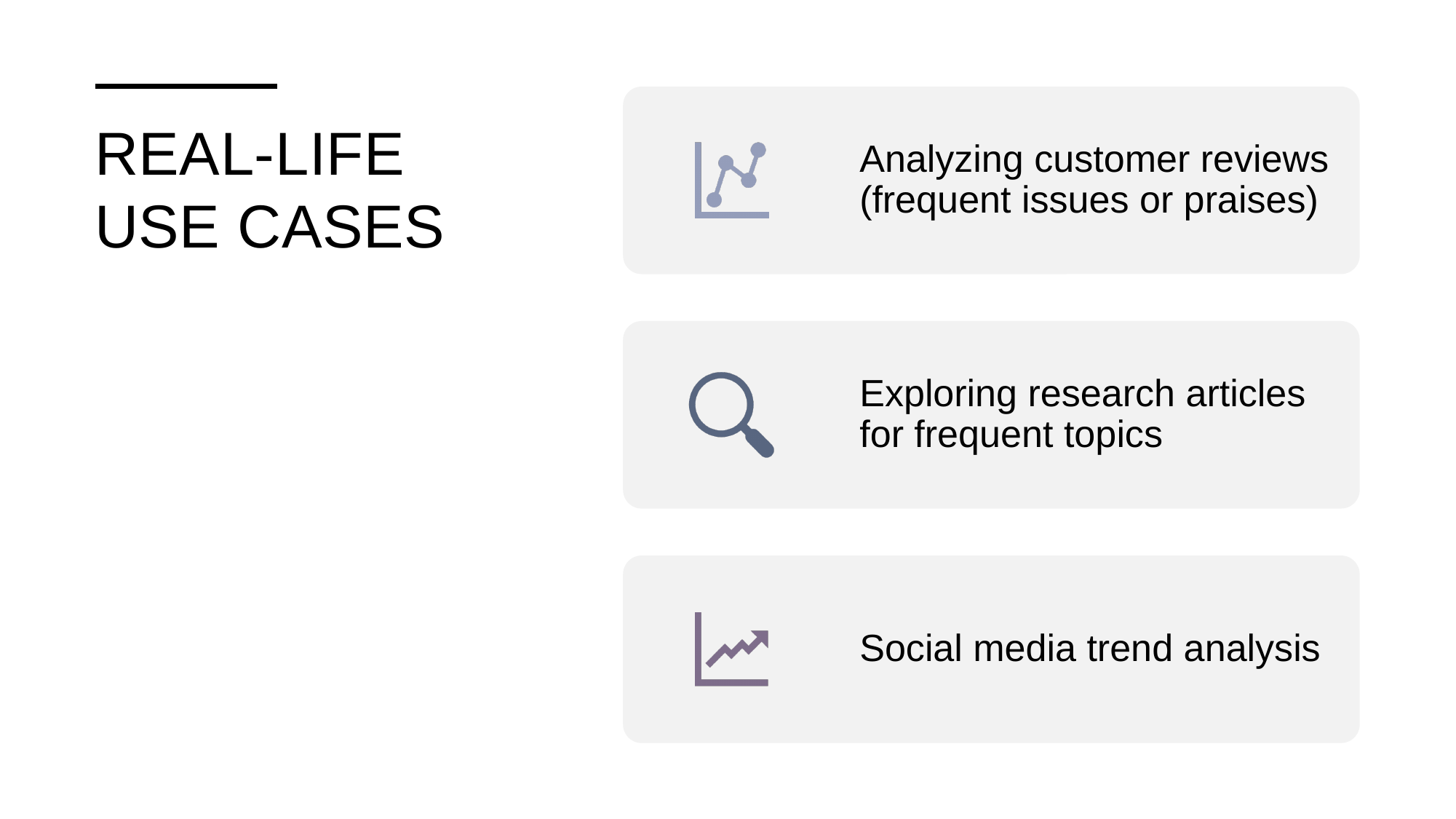

Analyzing customer reviews (frequent issues or praises)
Exploring research articles for frequent topics
Social media trend analysis
# Real-Life Use Cases